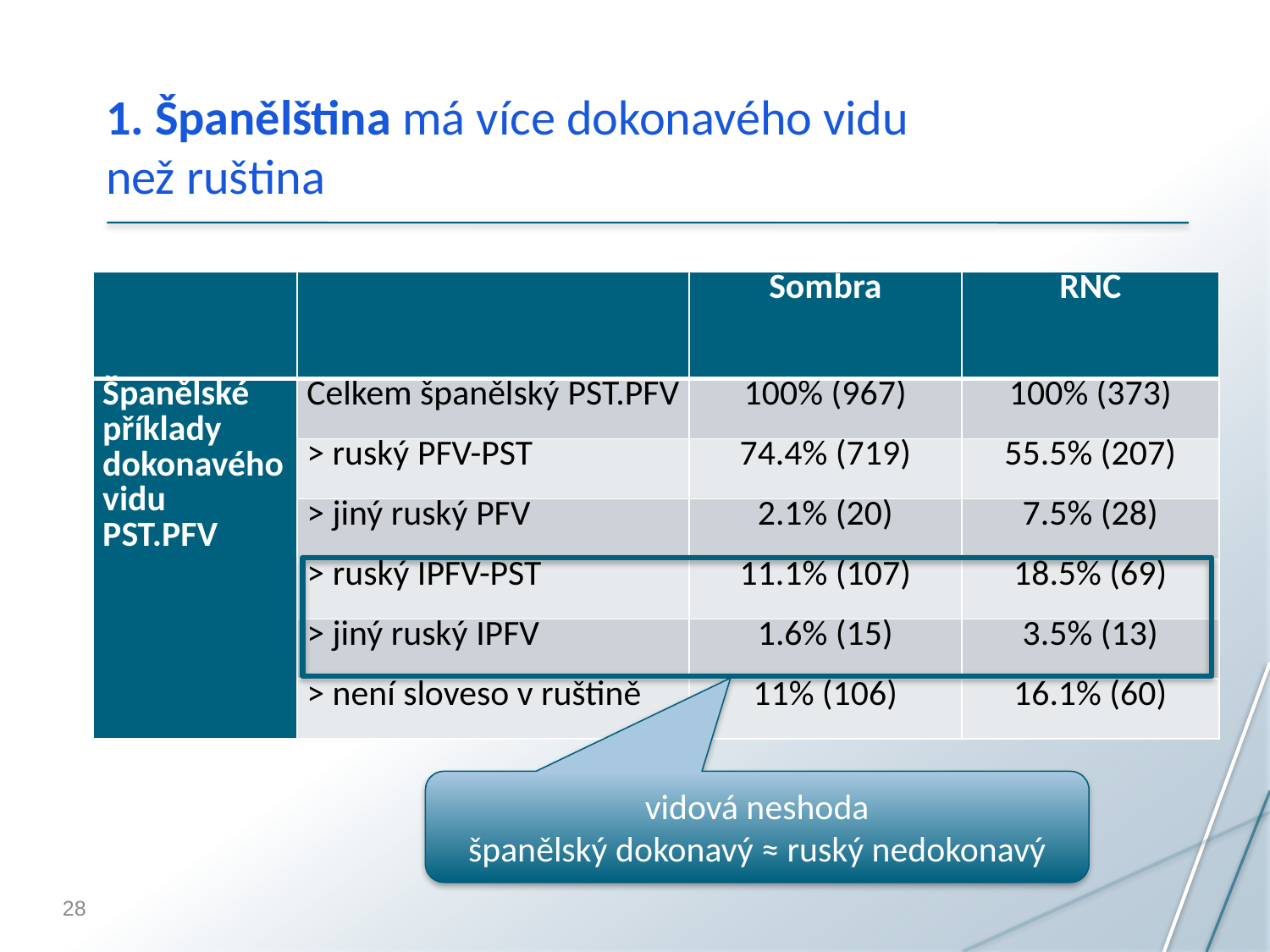

# 1. Španělština má více dokonavého vidu než ruština
|  |  | Sombra | RNC |
| --- | --- | --- | --- |
| Španělské příklady dokonavého vidu pst.pfv | Celkem španělský pst.pfv | 100% (967) | 100% (373) |
|  | > ruský pfv-pst | 74.4% (719) | 55.5% (207) |
|  | > jiný ruský pfv | 2.1% (20) | 7.5% (28) |
|  | > ruský ipfv-pst | 11.1% (107) | 18.5% (69) |
|  | > jiný ruský ipfv | 1.6% (15) | 3.5% (13) |
|  | > není sloveso v ruštině | 11% (106) | 16.1% (60) |

vidová neshoda
španělský dokonavý ≈ ruský nedokonavý
28